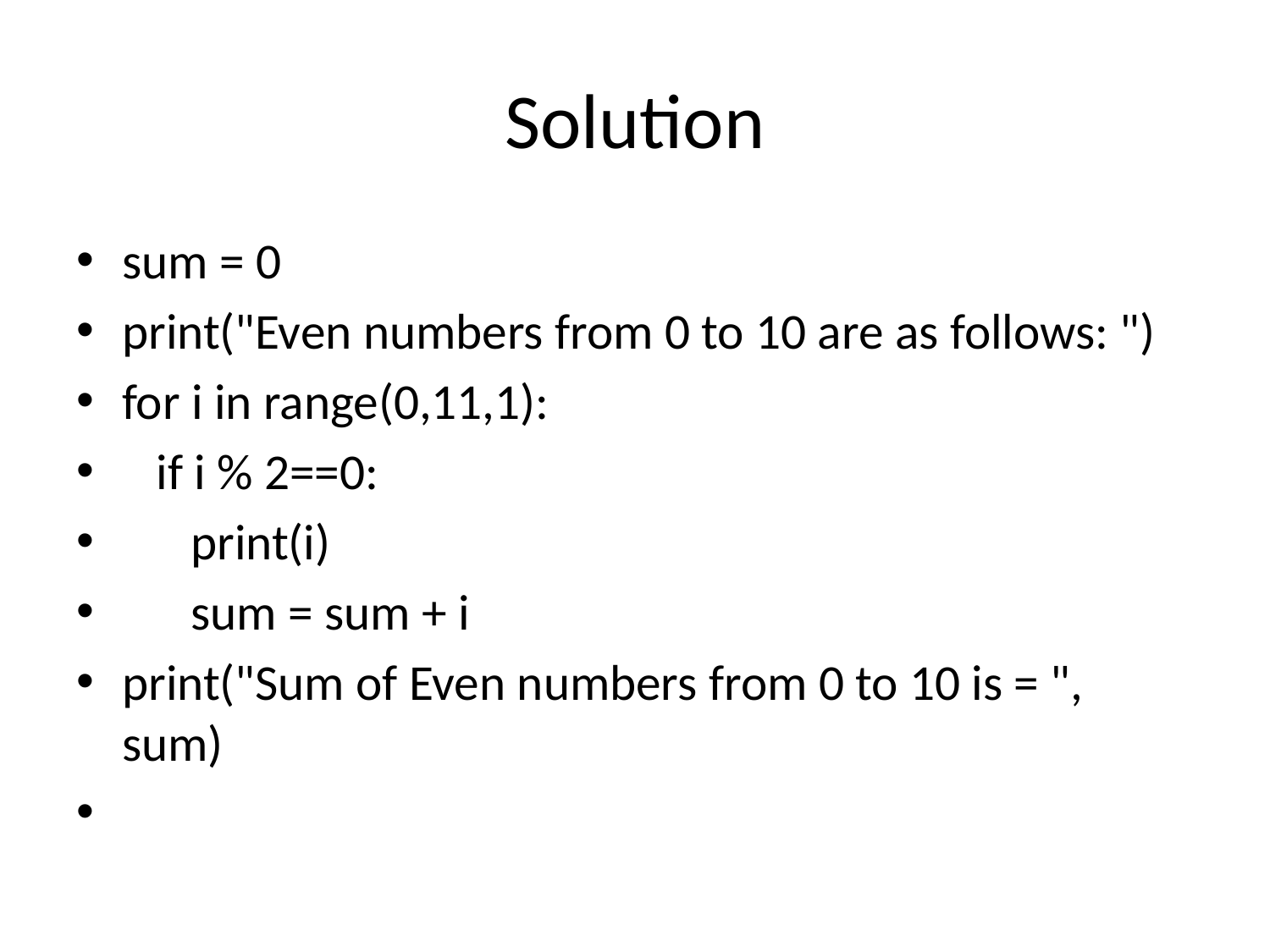

# Solution
sum = 0
print("Even numbers from 0 to 10 are as follows: ")
for i in range(0,11,1):
   if i % 2==0:
      print(i)
      sum = sum + i
print("Sum of Even numbers from 0 to 10 is = ", sum)